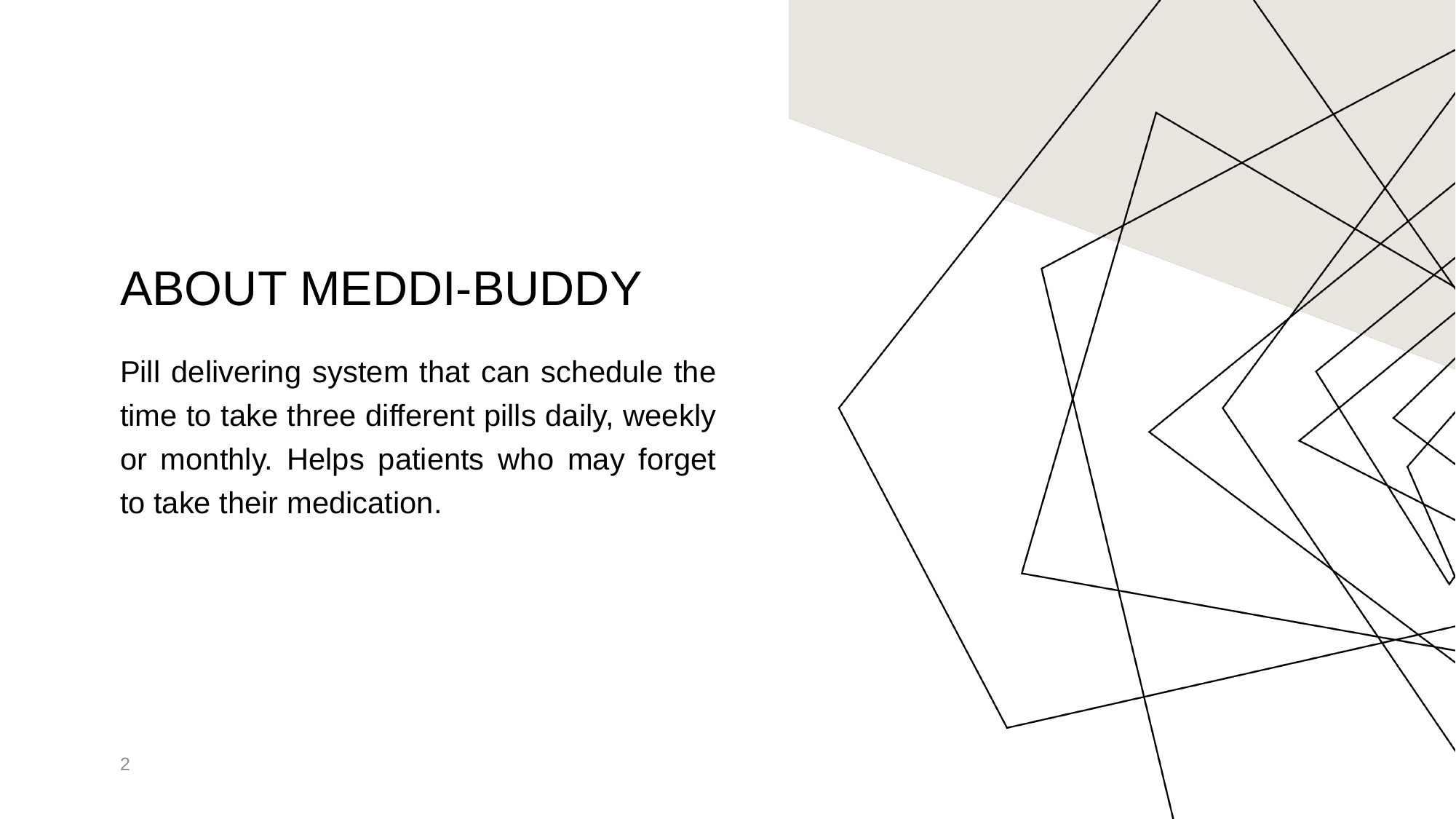

# About meddi-buddy
Pill delivering system that can schedule the time to take three different pills daily, weekly or monthly. Helps patients who may forget to take their medication.

2